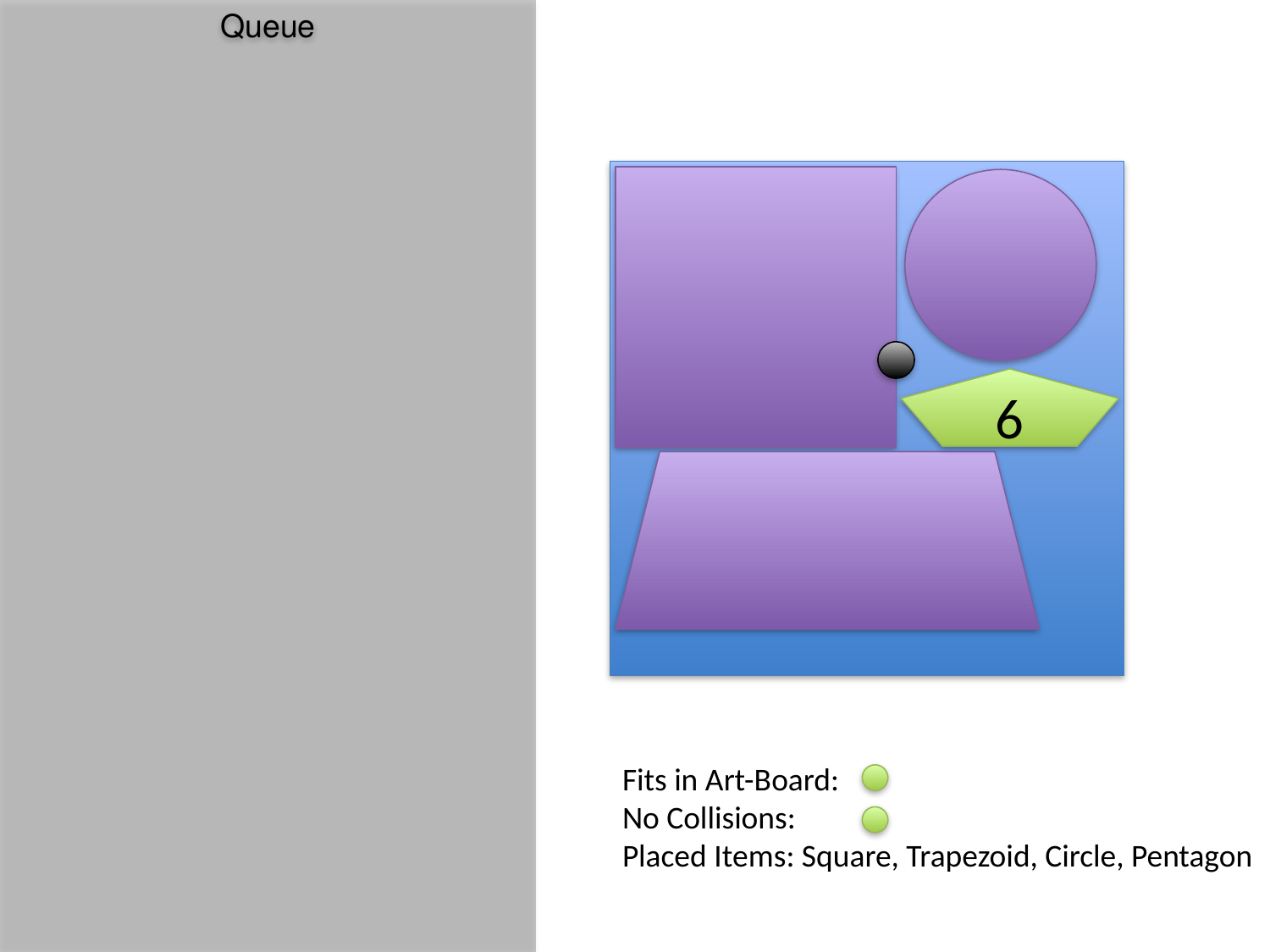

Queue

6

Fits in Art-Board:
No Collisions:
Placed Items: Square, Trapezoid, Circle, Pentagon